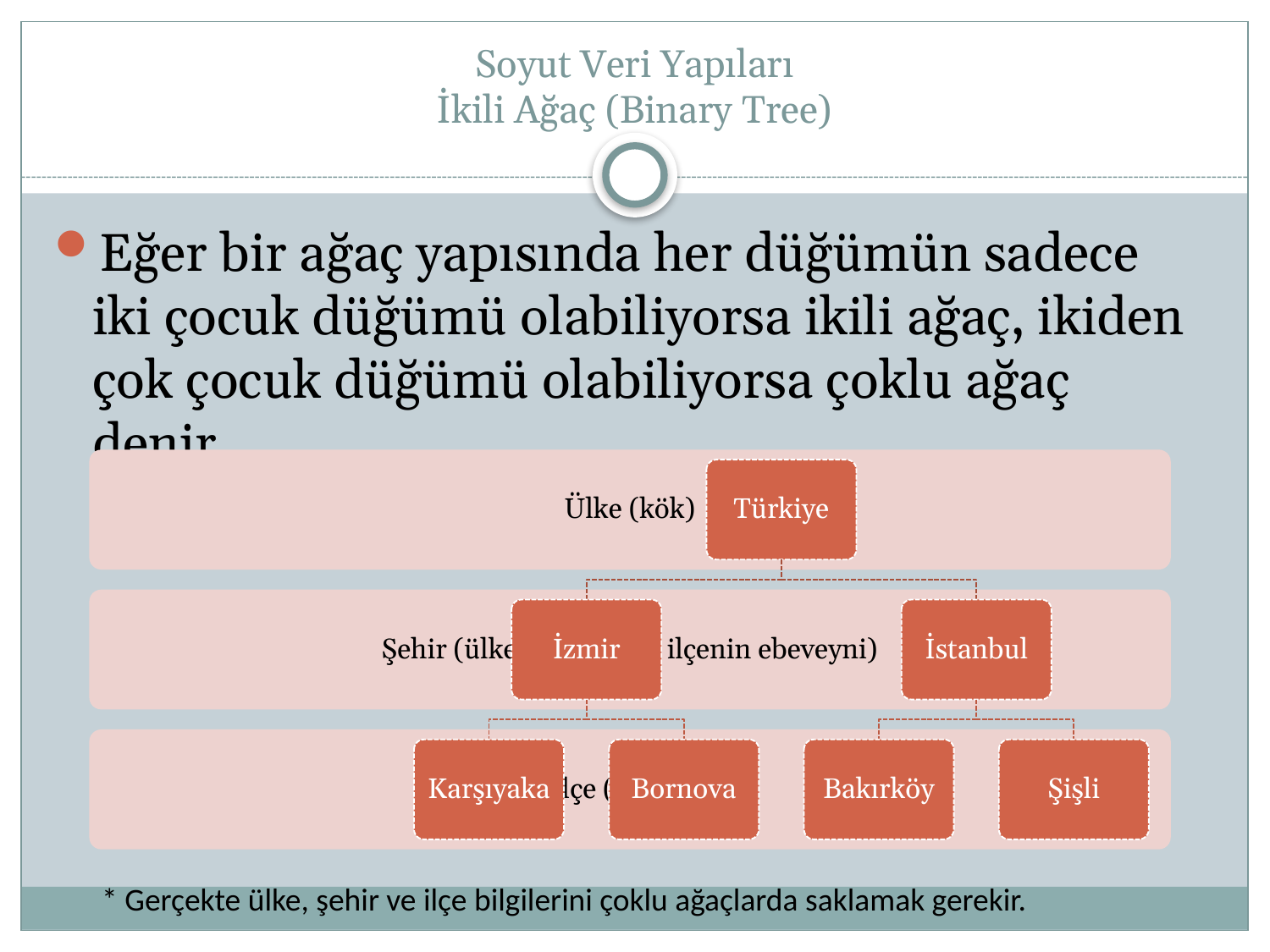

# Soyut Veri Yapıları İkili Ağaç (Binary Tree)
Eğer bir ağaç yapısında her düğümün sadece iki çocuk düğümü olabiliyorsa ikili ağaç, ikiden çok çocuk düğümü olabiliyorsa çoklu ağaç denir.
İlçe (yaprak)
Şehir (ülkenin çocuğu, ilçenin ebeveyni)
Ülke (kök)
Türkiye
İzmir
Karşıyaka
Bornova
İstanbul
Bakırköy
Şişli
* Gerçekte ülke, şehir ve ilçe bilgilerini çoklu ağaçlarda saklamak gerekir.